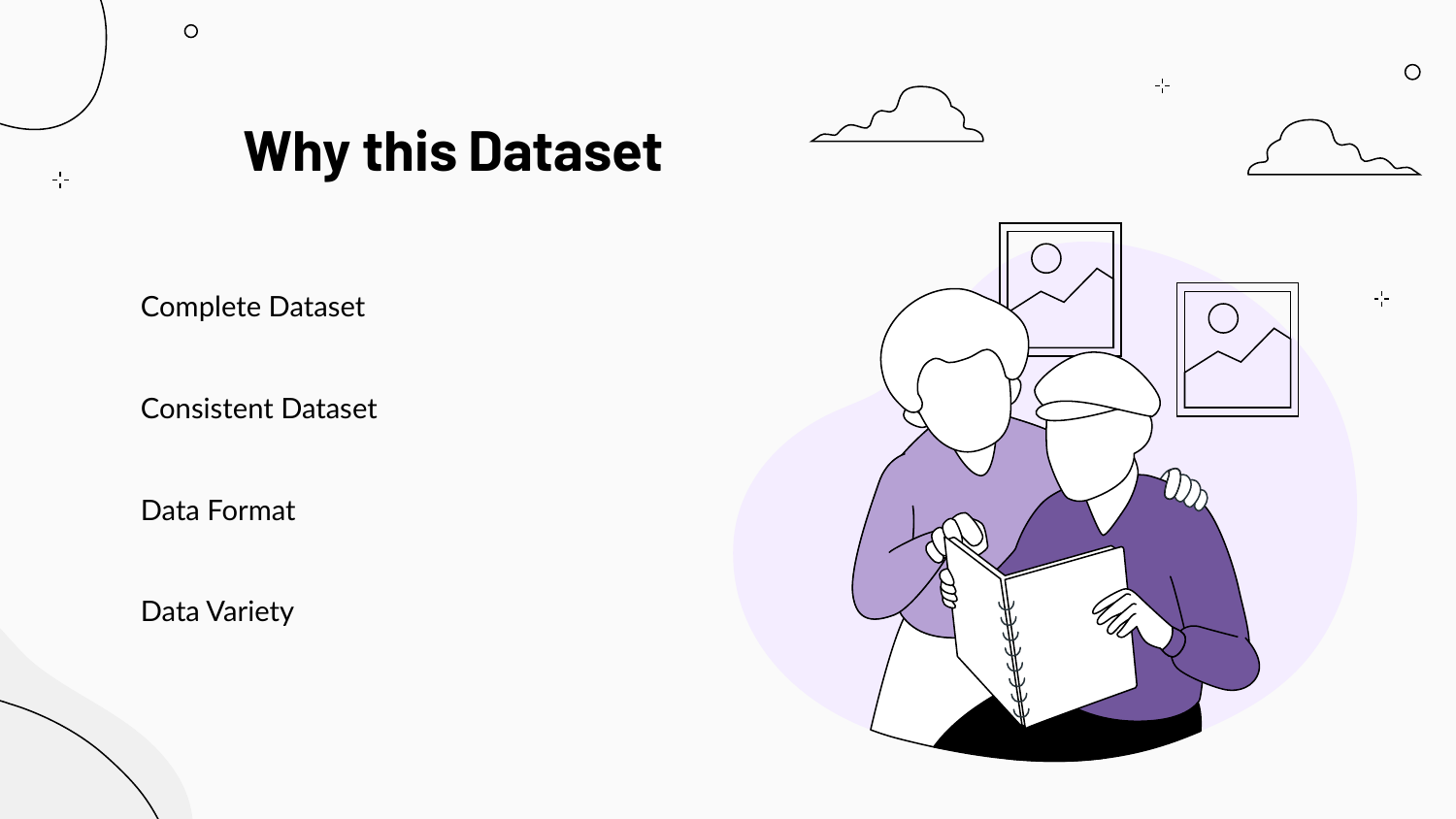

# Why this Dataset

Complete Dataset

Consistent Dataset

Data Format

Data Variety